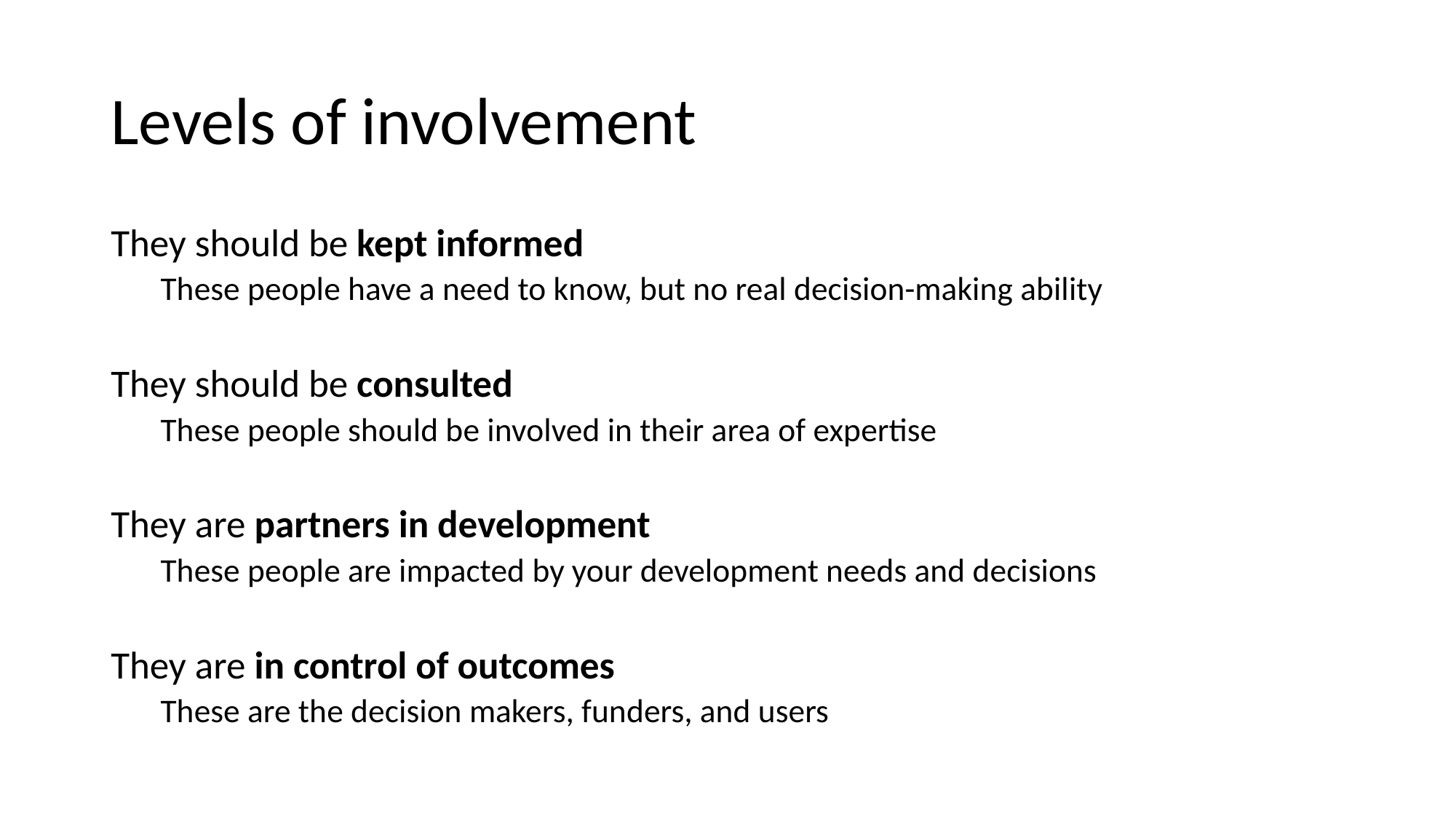

# Levels of involvement
They should be kept informed
These people have a need to know, but no real decision-making ability

They should be consulted
These people should be involved in their area of expertise

They are partners in development
These people are impacted by your development needs and decisions

They are in control of outcomes
These are the decision makers, funders, and users